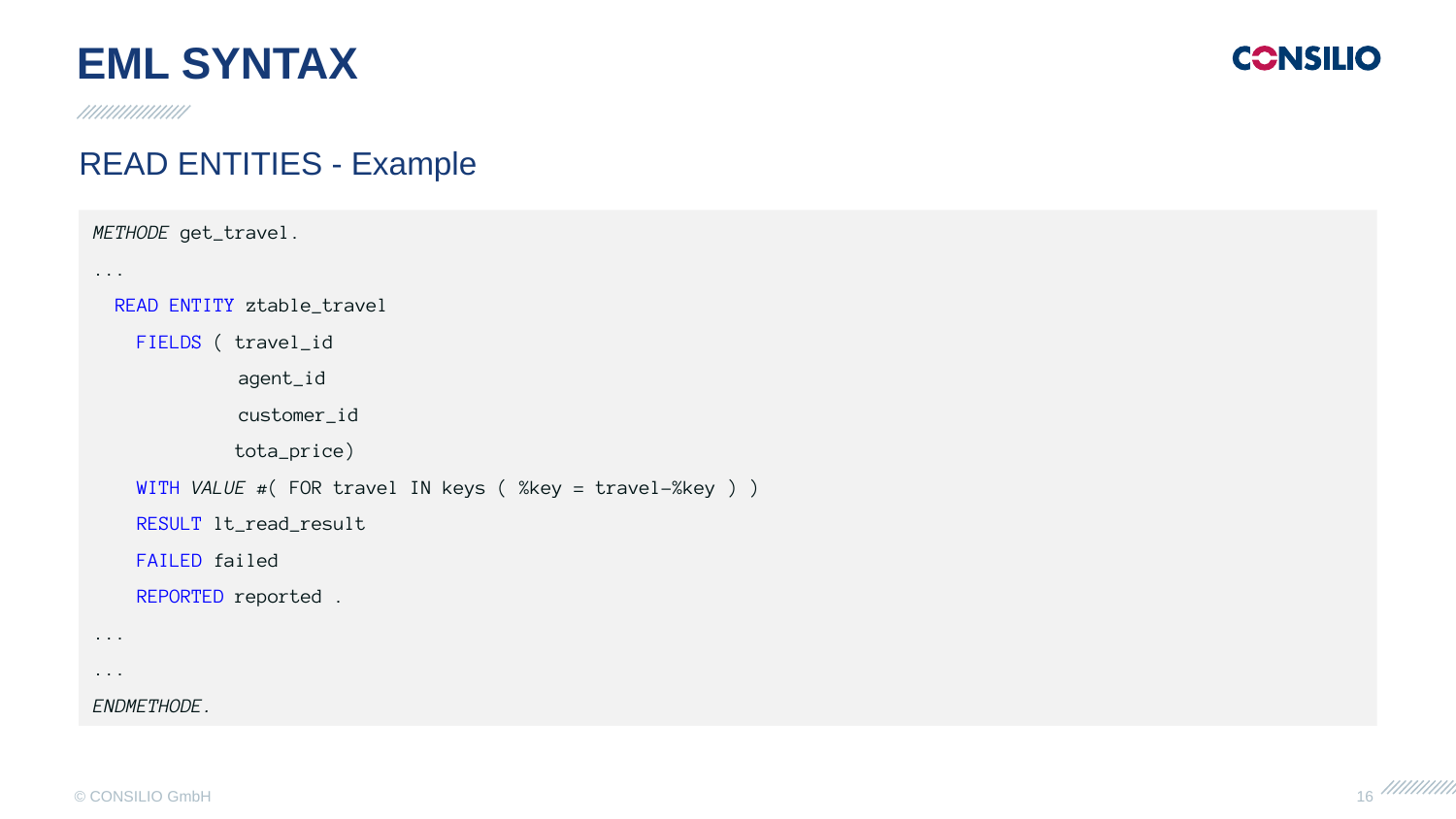

EML Syntax
READ ENTITIES - Example
METHODE get_travel.
...
  READ ENTITY ztable_travel
    FIELDS ( travel_id
	agent_id
	customer_id
             tota_price)
    WITH VALUE #( FOR travel IN keys ( %key = travel-%key ) )
    RESULT lt_read_result
    FAILED failed
    REPORTED reported .
...
...
ENDMETHODE.